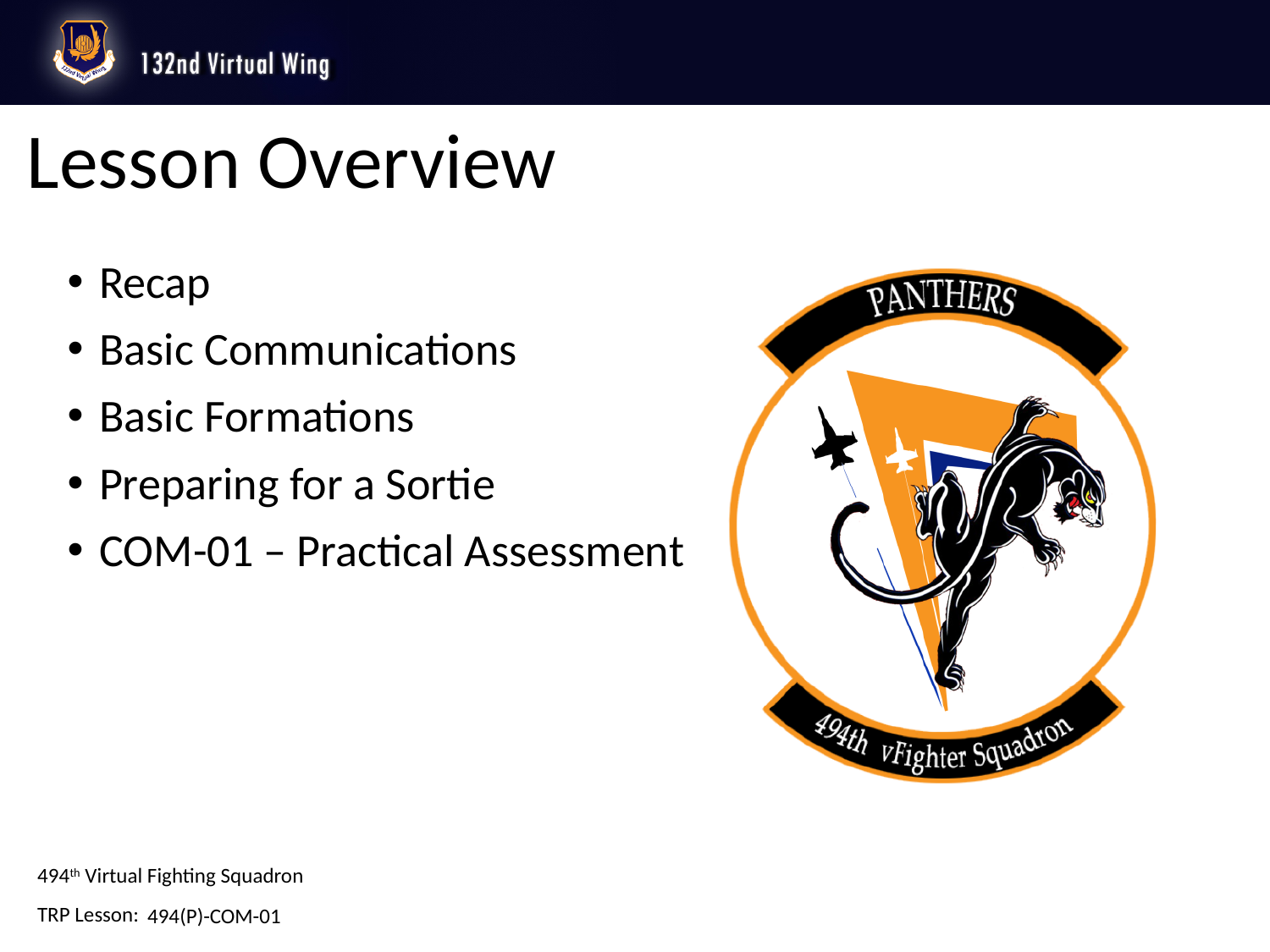

# Lesson Overview
Recap
Basic Communications
Basic Formations
Preparing for a Sortie
COM-01 – Practical Assessment

494(P)-COM-01